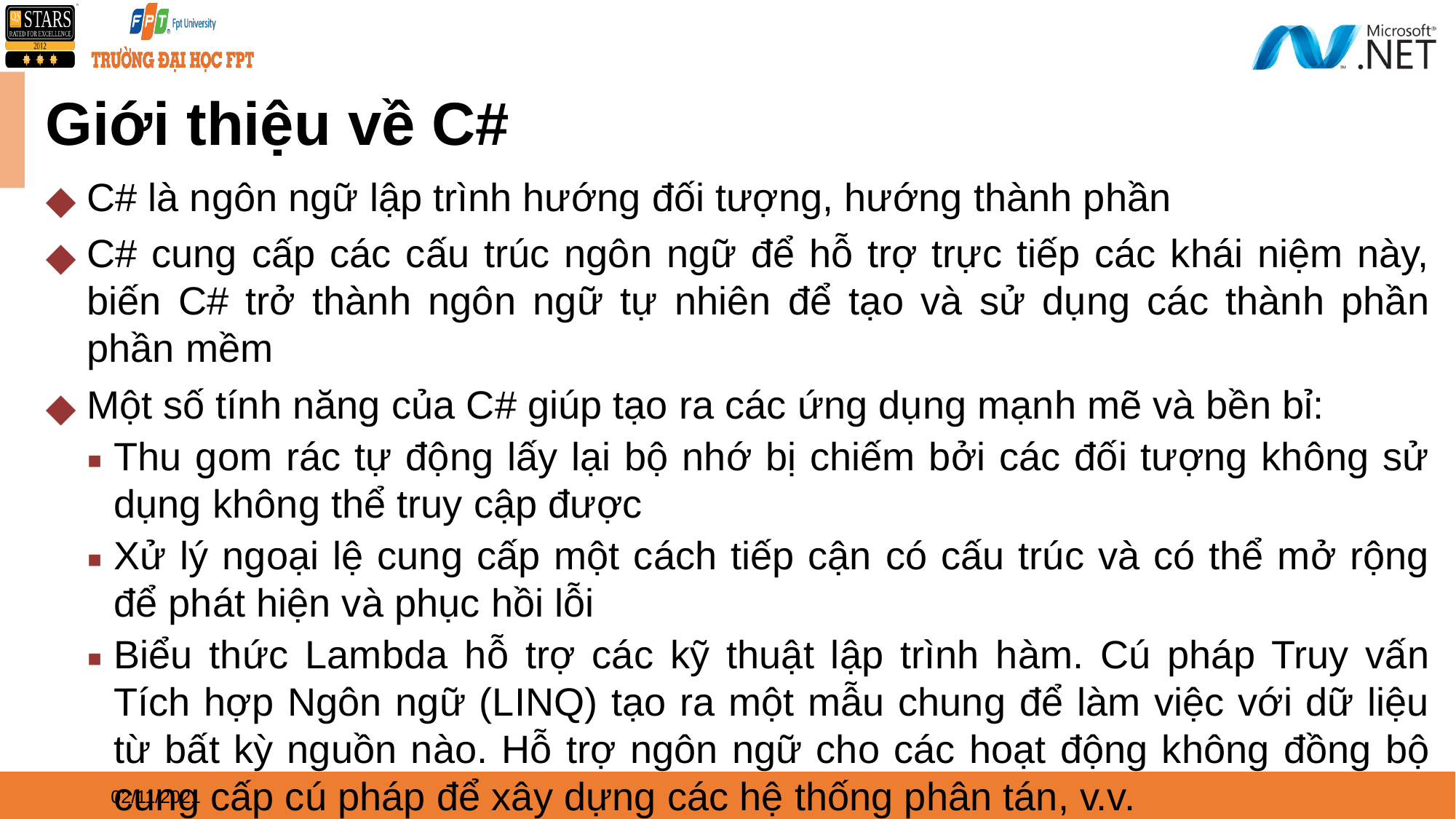

Giới thiệu về C#
C# là ngôn ngữ lập trình hướng đối tượng, hướng thành phần
C# cung cấp các cấu trúc ngôn ngữ để hỗ trợ trực tiếp các khái niệm này, biến C# trở thành ngôn ngữ tự nhiên để tạo và sử dụng các thành phần phần mềm
Một số tính năng của C# giúp tạo ra các ứng dụng mạnh mẽ và bền bỉ:
Thu gom rác tự động lấy lại bộ nhớ bị chiếm bởi các đối tượng không sử dụng không thể truy cập được
Xử lý ngoại lệ cung cấp một cách tiếp cận có cấu trúc và có thể mở rộng để phát hiện và phục hồi lỗi
Biểu thức Lambda hỗ trợ các kỹ thuật lập trình hàm. Cú pháp Truy vấn Tích hợp Ngôn ngữ (LINQ) tạo ra một mẫu chung để làm việc với dữ liệu từ bất kỳ nguồn nào. Hỗ trợ ngôn ngữ cho các hoạt động không đồng bộ cung cấp cú pháp để xây dựng các hệ thống phân tán, v.v.
02/11/2021
3